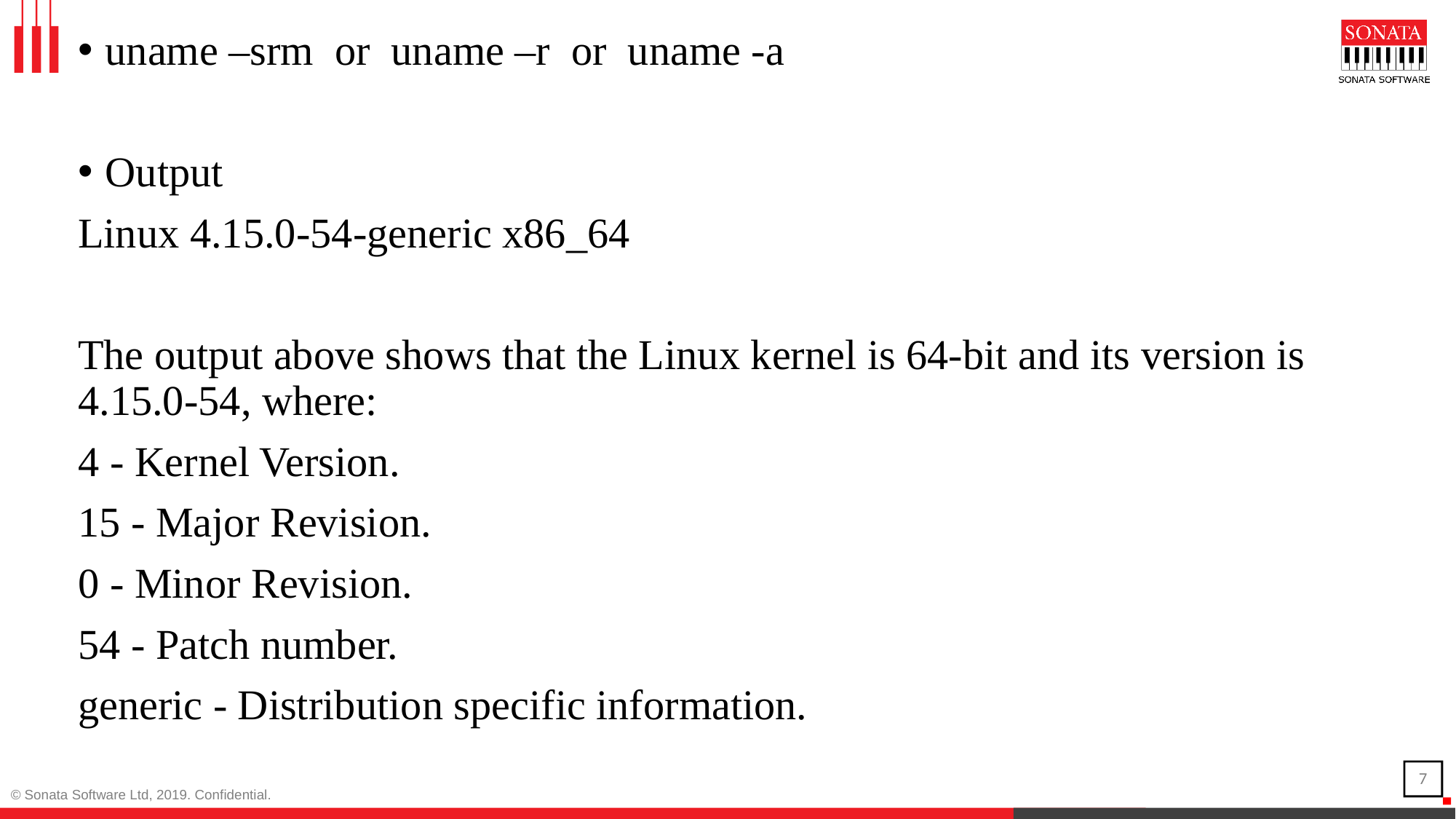

uname –srm  or  uname –r  or  uname -a

Output
Linux 4.15.0-54-generic x86_64

The output above shows that the Linux kernel is 64-bit and its version is 4.15.0-54, where:
4 - Kernel Version.
15 - Major Revision.
0 - Minor Revision.
54 - Patch number.
generic - Distribution specific information.